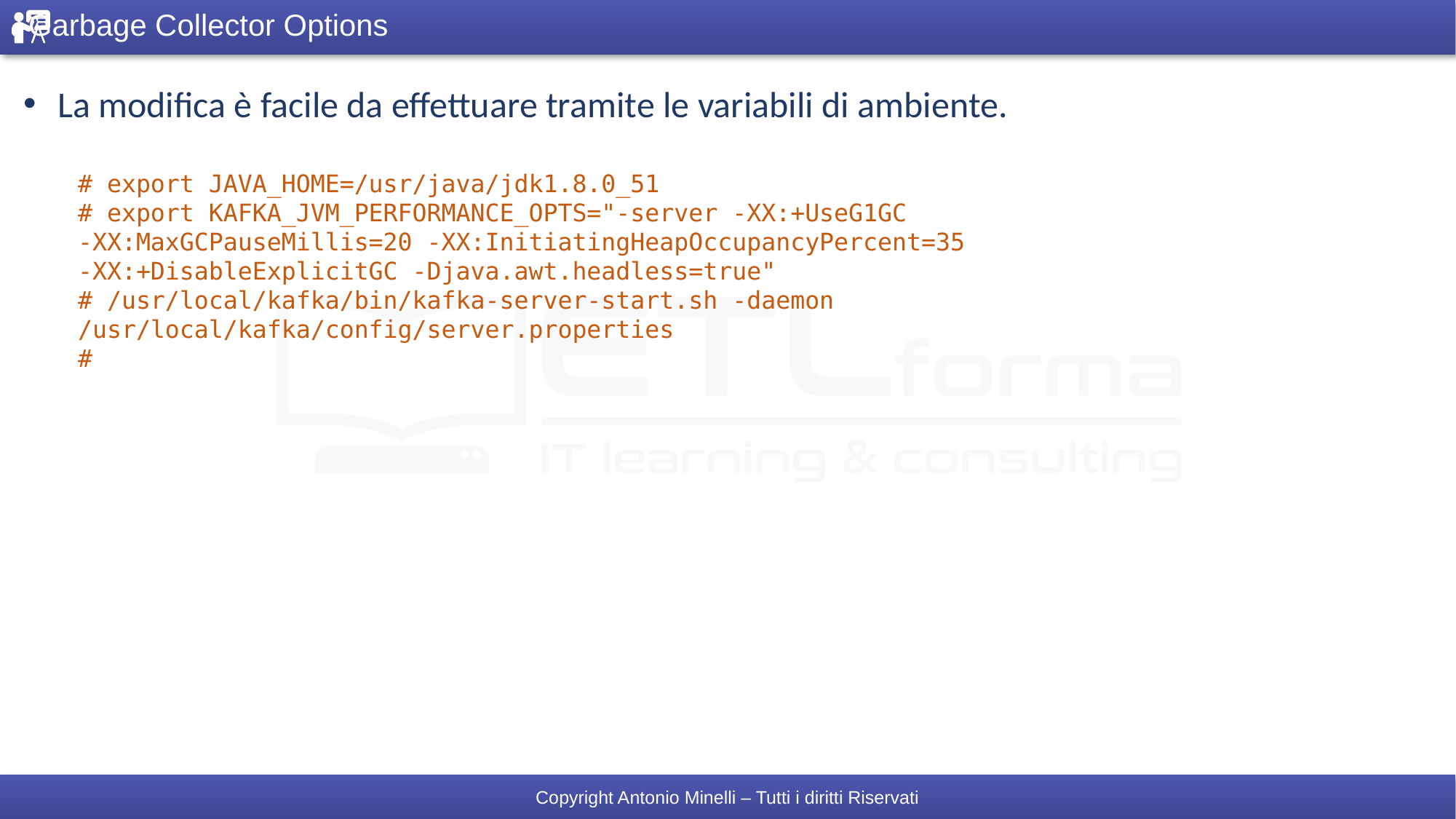

# Garbage Collector Options
La modifica è facile da effettuare tramite le variabili di ambiente.

# export JAVA_HOME=/usr/java/jdk1.8.0_51
# export KAFKA_JVM_PERFORMANCE_OPTS="-server -XX:+UseG1GC
-XX:MaxGCPauseMillis=20 -XX:InitiatingHeapOccupancyPercent=35
-XX:+DisableExplicitGC -Djava.awt.headless=true"
# /usr/local/kafka/bin/kafka-server-start.sh -daemon
/usr/local/kafka/config/server.properties
#